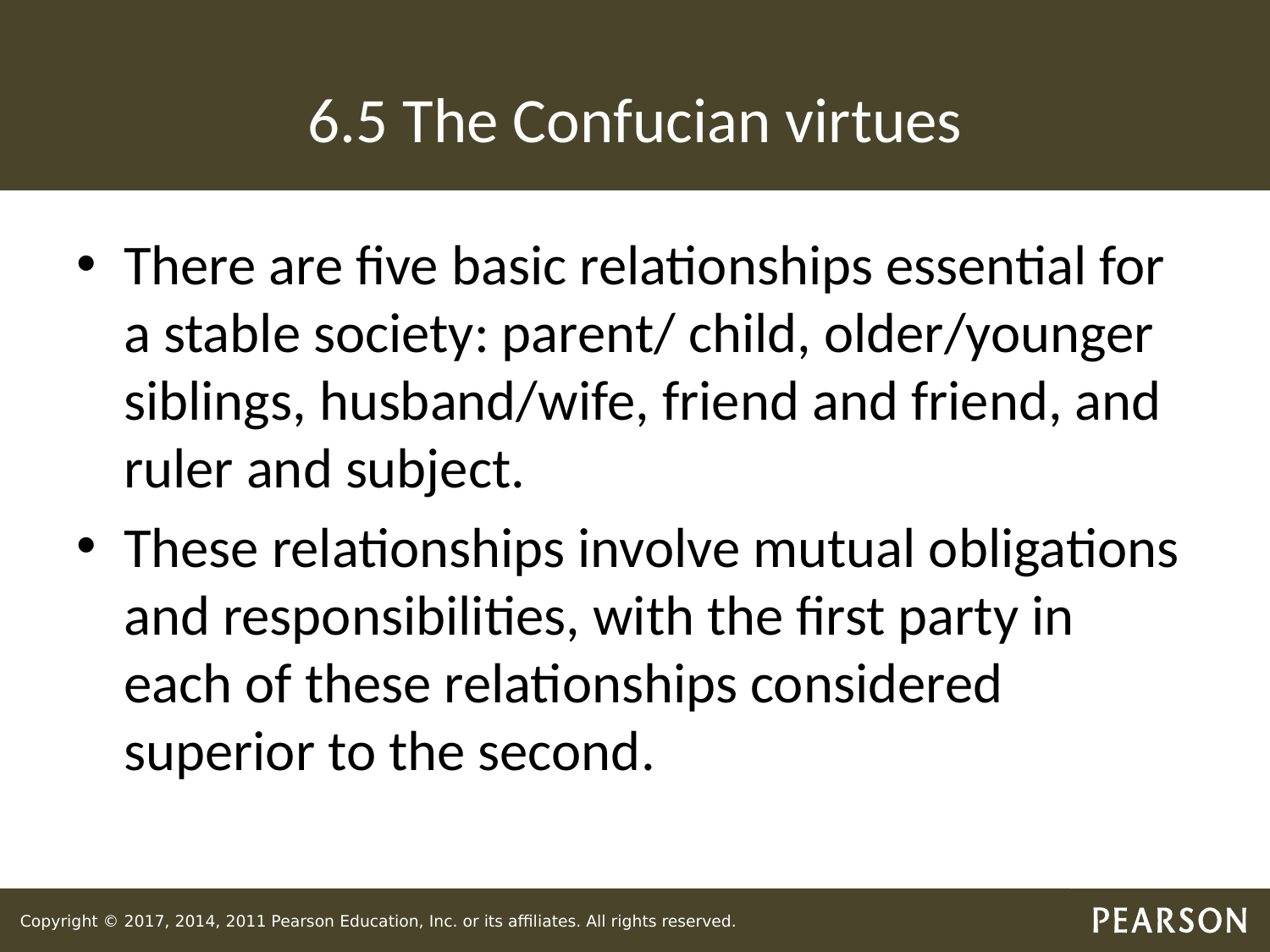

# 6.5 The Confucian virtues
There are five basic relationships essential for a stable society: parent/ child, older/younger siblings, husband/wife, friend and friend, and ruler and subject.
These relationships involve mutual obligations and responsibilities, with the first party in each of these relationships considered superior to the second.